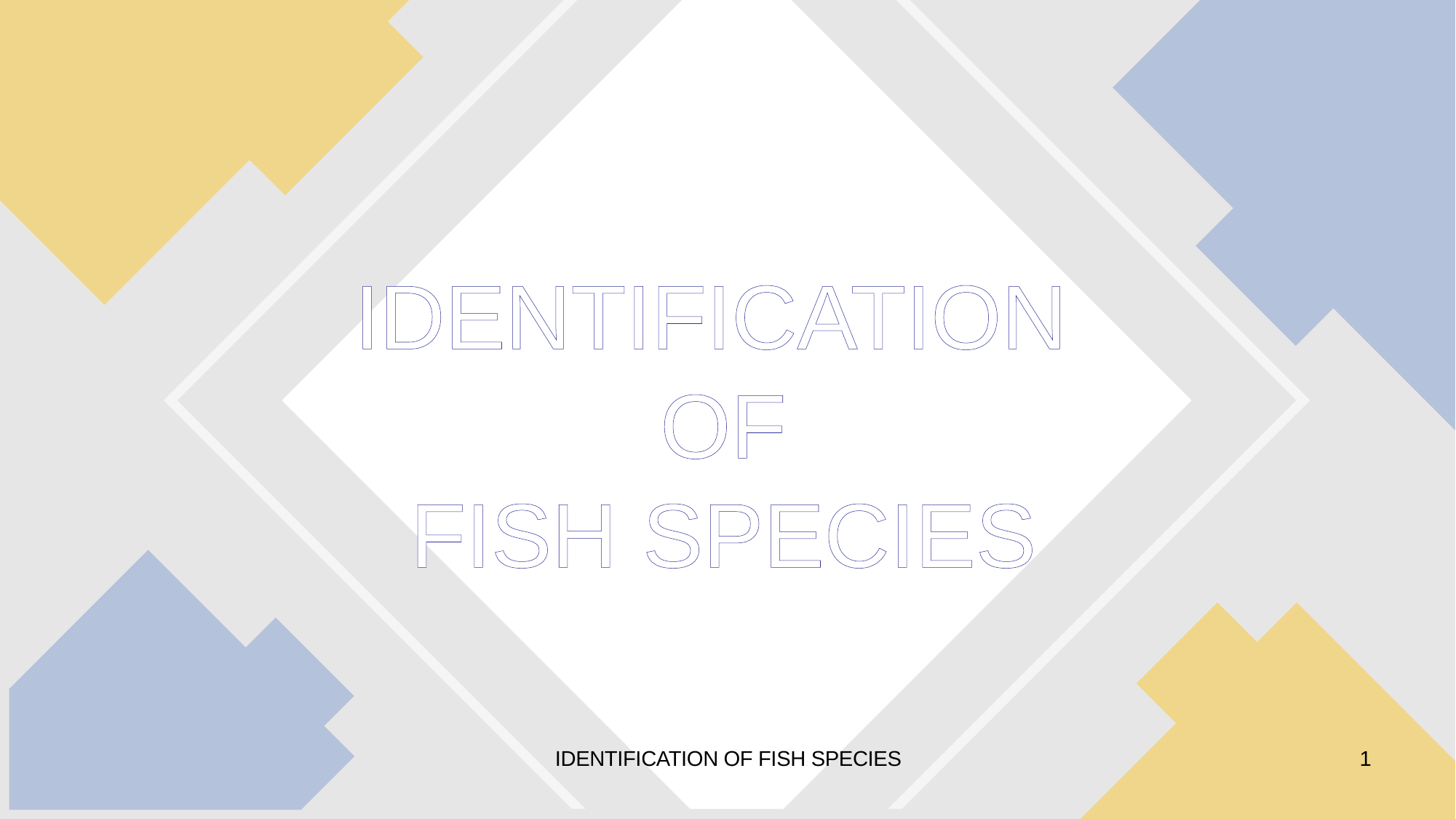

# IDENTIFICATION OF FISH SPECIES

IDENTIFICATION OF FISH SPECIES
1